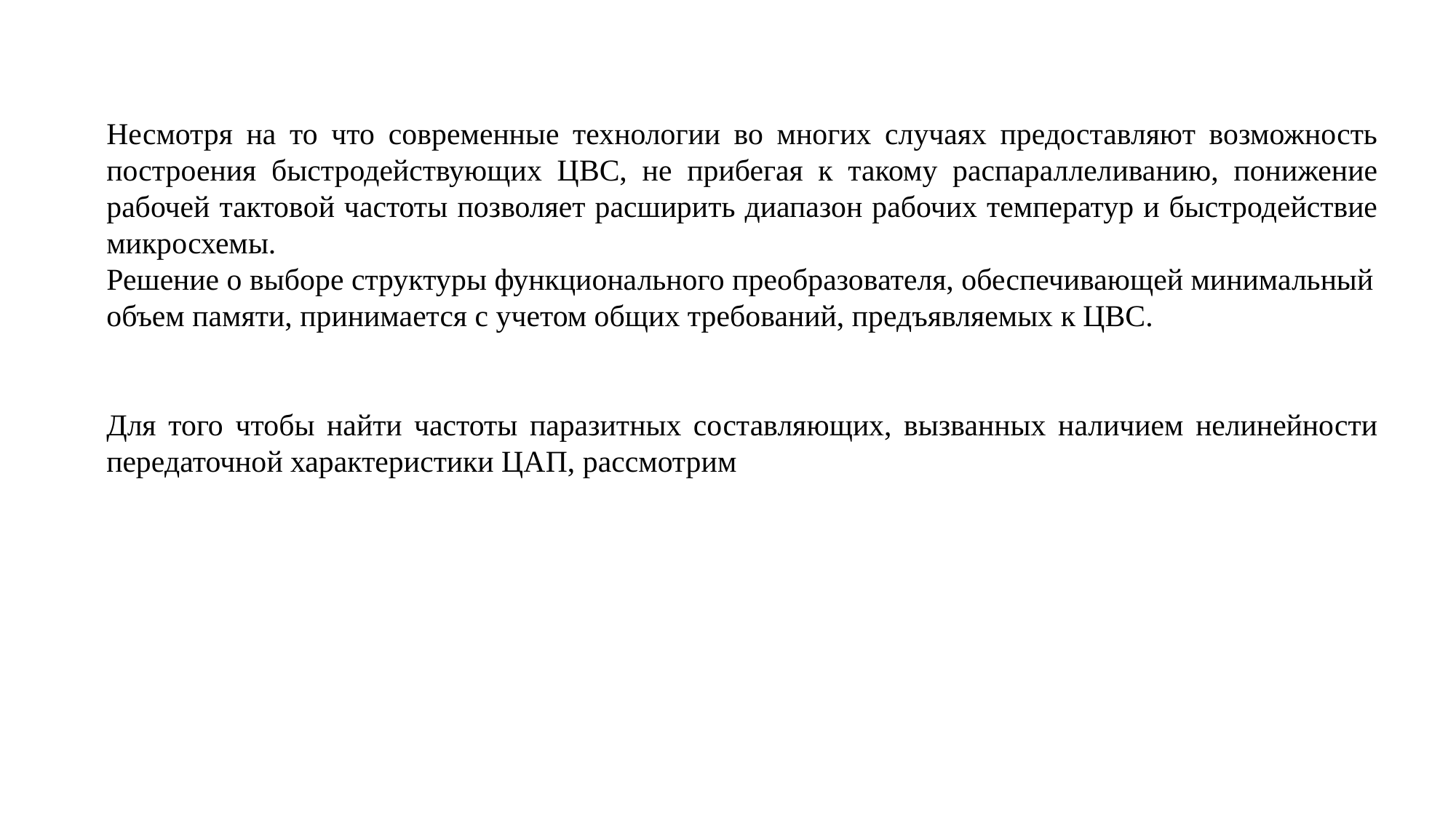

Несмотря на то что современные технологии во многих случаях предоставляют возможность построения быстродействующих ЦВС, не прибегая к такому распараллеливанию, понижение рабочей тактовой частоты позволяет расширить диапазон рабочих температур и быстродействие микросхемы.
Решение о выборе структуры функционального преобразователя, обеспечивающей минимальный
объем памяти, принимается с учетом общих требований, предъявляемых к ЦВС.

Для того чтобы найти частоты паразитных составляющих, вызванных наличием нелинейности передаточной характеристики ЦАП, рассмотрим